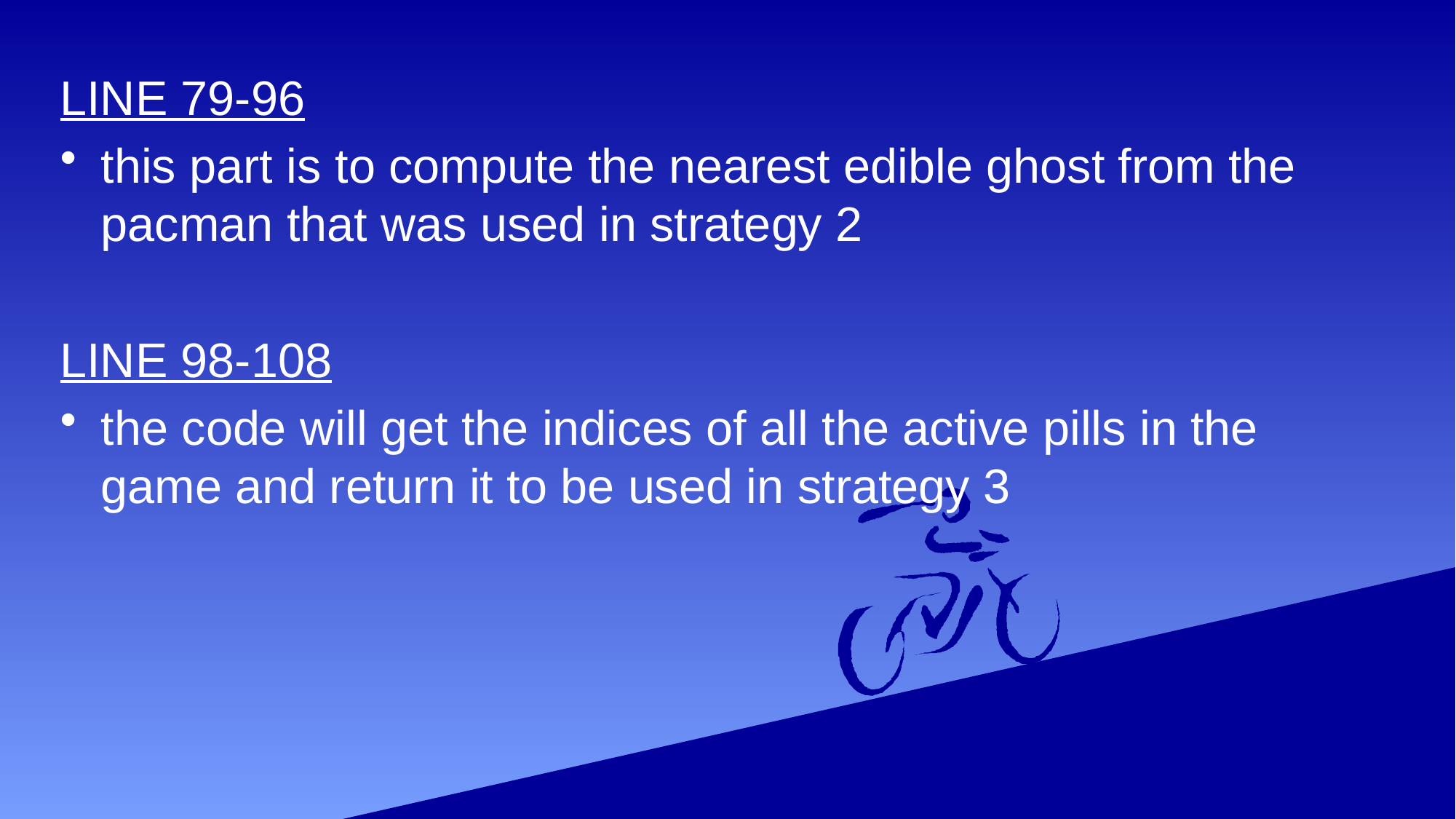

LINE 79-96
this part is to compute the nearest edible ghost from the pacman that was used in strategy 2

LINE 98-108
the code will get the indices of all the active pills in the game and return it to be used in strategy 3